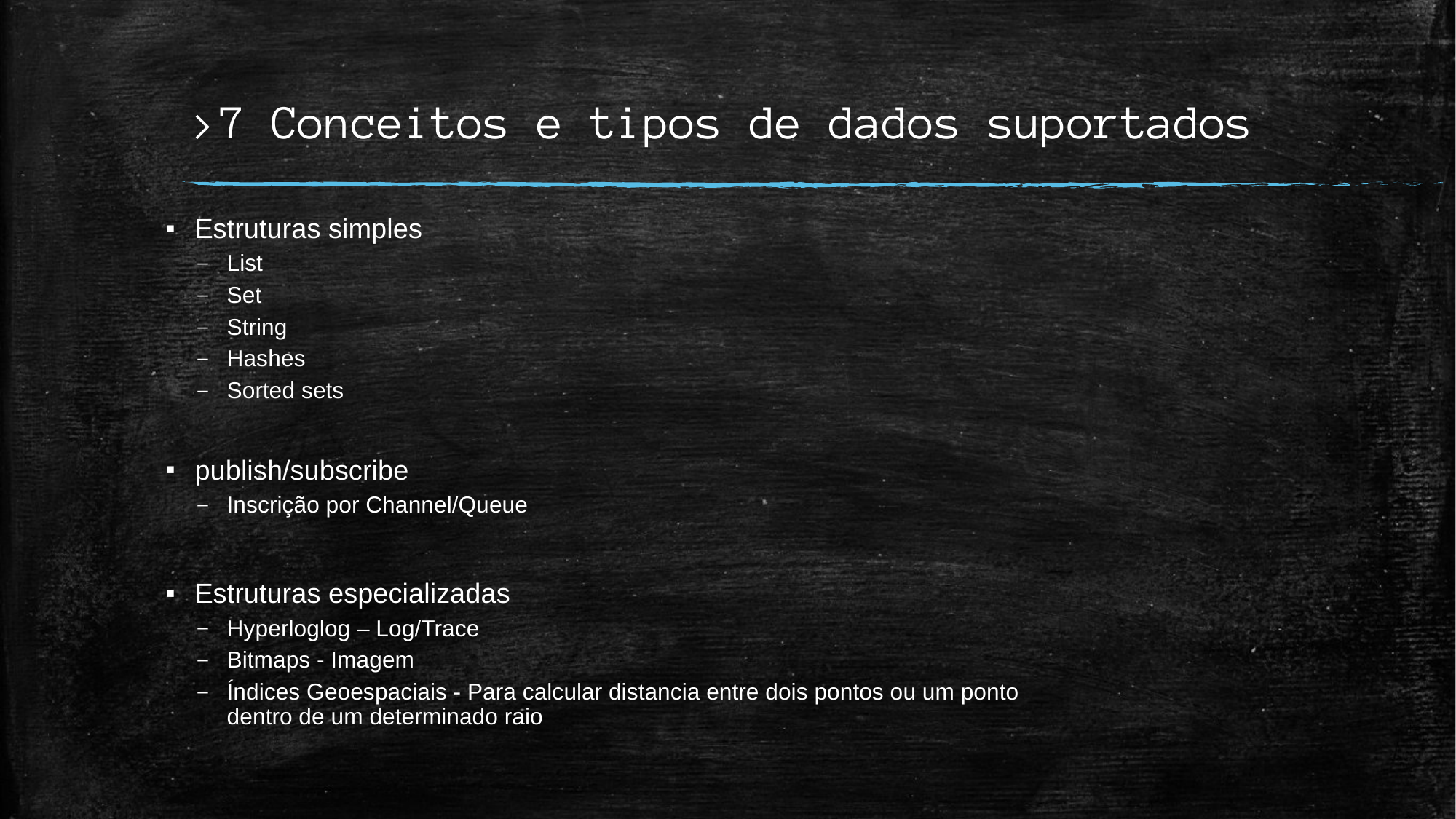

# >7 Conceitos e tipos de dados suportados
Estruturas simples
List
Set
String
Hashes
Sorted sets

publish/subscribe
Inscrição por Channel/Queue

Estruturas especializadas
Hyperloglog – Log/Trace
Bitmaps - Imagem
Índices Geoespaciais - Para calcular distancia entre dois pontos ou um ponto dentro de um determinado raio